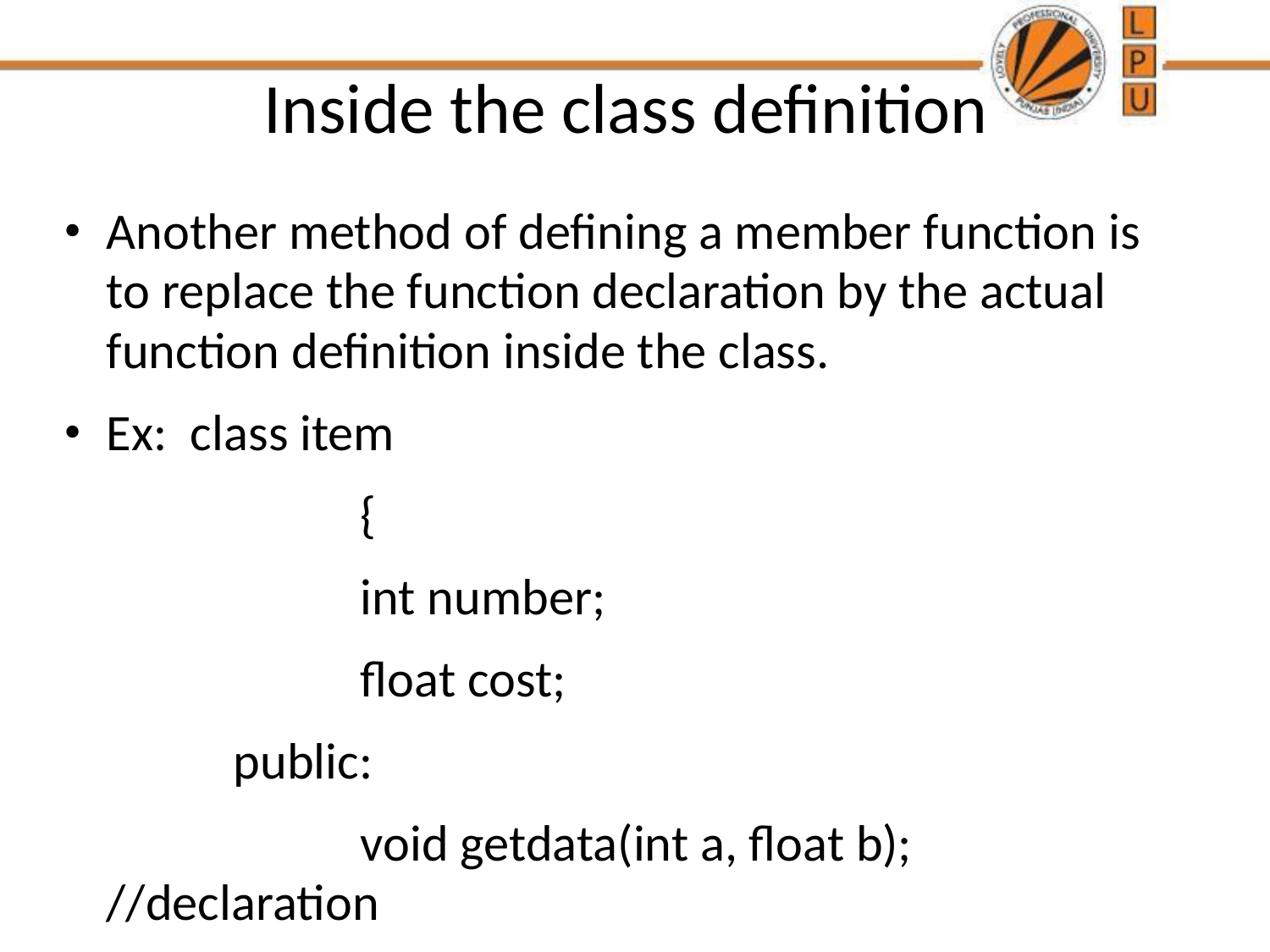

# Inside the class definition
Another method of defining a member function is to replace the function declaration by the actual function definition inside the class.
Ex:  class item
			{
			int number;
			float cost;
		public:
			void getdata(int a, float b);   //declaration